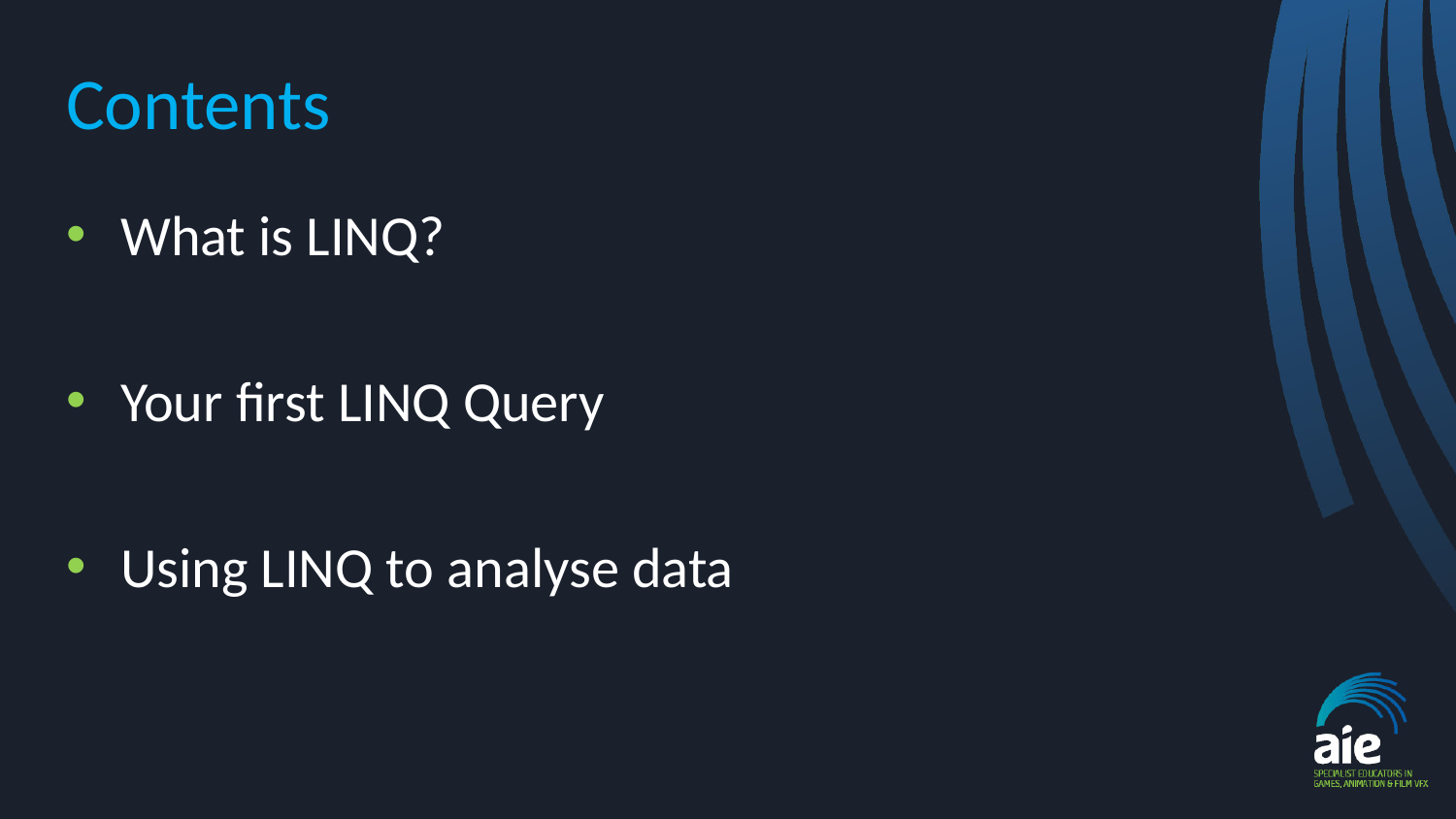

# Contents
What is LINQ?

Your first LINQ Query

Using LINQ to analyse data